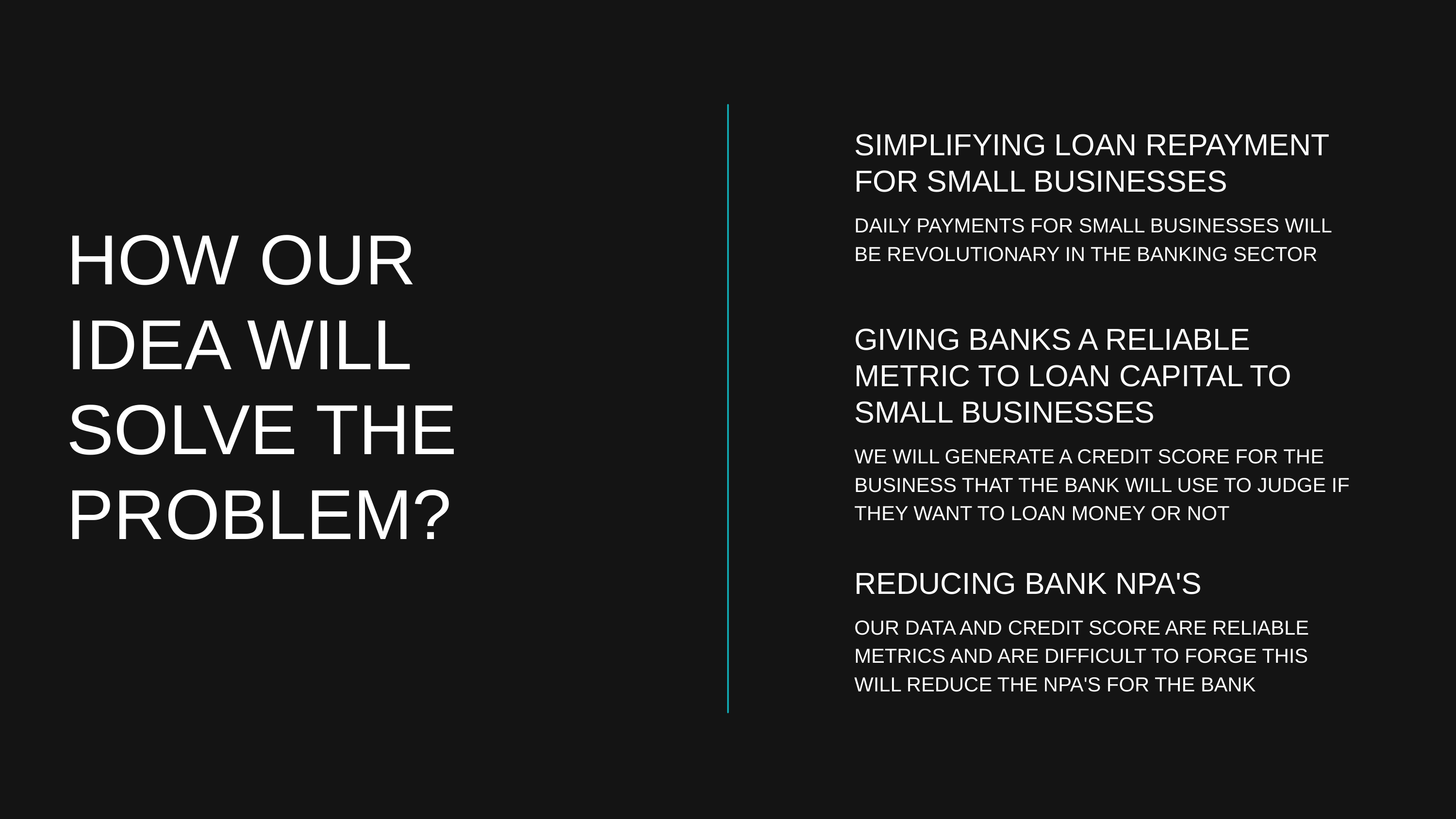

SIMPLIFYING LOAN REPAYMENT FOR SMALL BUSINESSES
DAILY PAYMENTS FOR SMALL BUSINESSES WILL BE REVOLUTIONARY IN THE BANKING SECTOR
HOW OUR IDEA WILL SOLVE THE PROBLEM?

GIVING BANKS A RELIABLE METRIC TO LOAN CAPITAL TO SMALL BUSINESSES
WE WILL GENERATE A CREDIT SCORE FOR THE BUSINESS THAT THE BANK WILL USE TO JUDGE IF THEY WANT TO LOAN MONEY OR NOT

REDUCING BANK NPA'S
OUR DATA AND CREDIT SCORE ARE RELIABLE METRICS AND ARE DIFFICULT TO FORGE THIS WILL REDUCE THE NPA'S FOR THE BANK